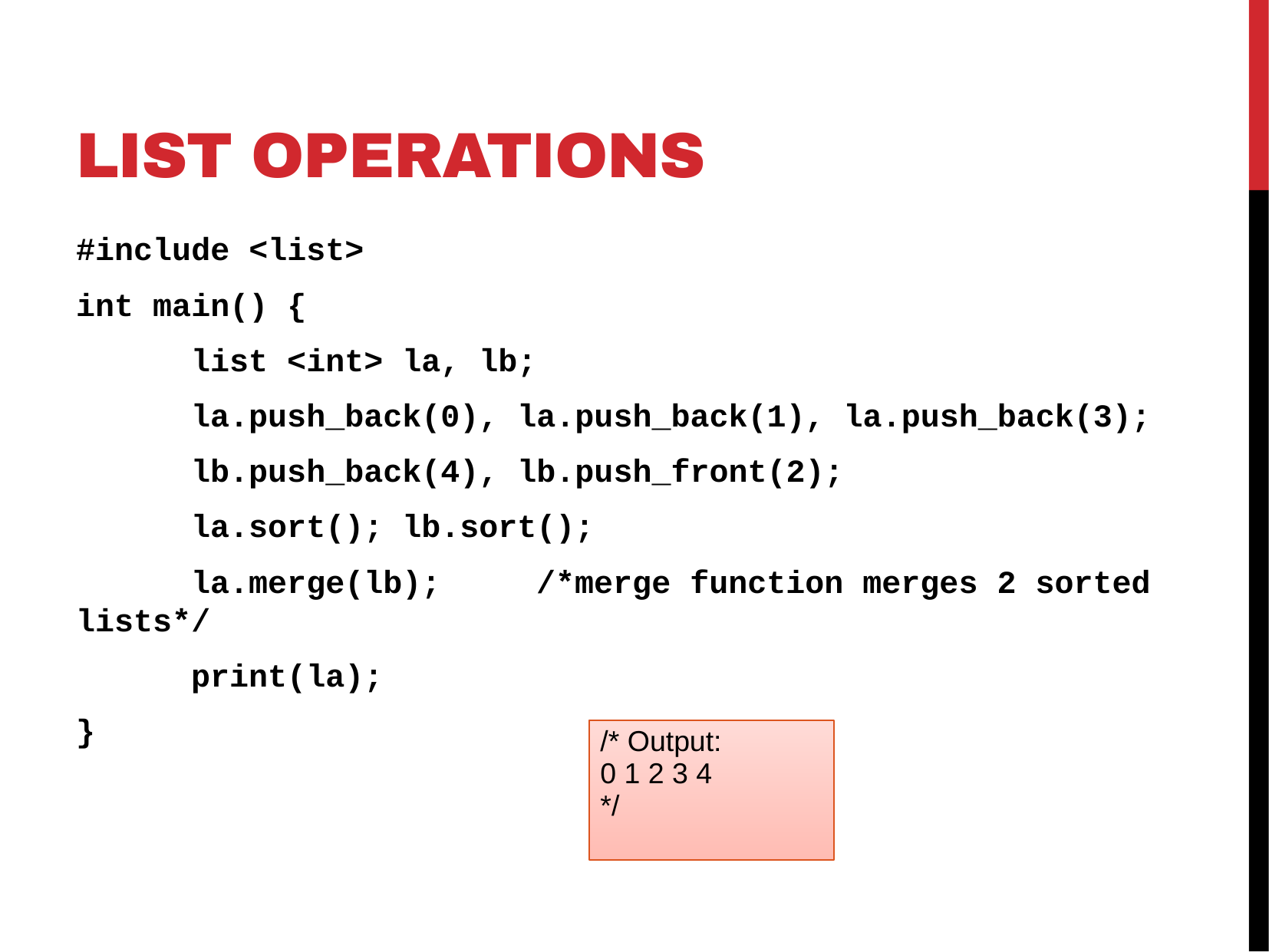

# List Operations
#include <list>
int main() {
 	list <int> la, lb;
 	la.push_back(0), la.push_back(1), la.push_back(3);
 	lb.push_back(4), lb.push_front(2);
 	la.sort(); lb.sort();
 	la.merge(lb);	/*merge function merges 2 sorted lists*/
 	print(la);
}
/* Output:
0 1 2 3 4
*/